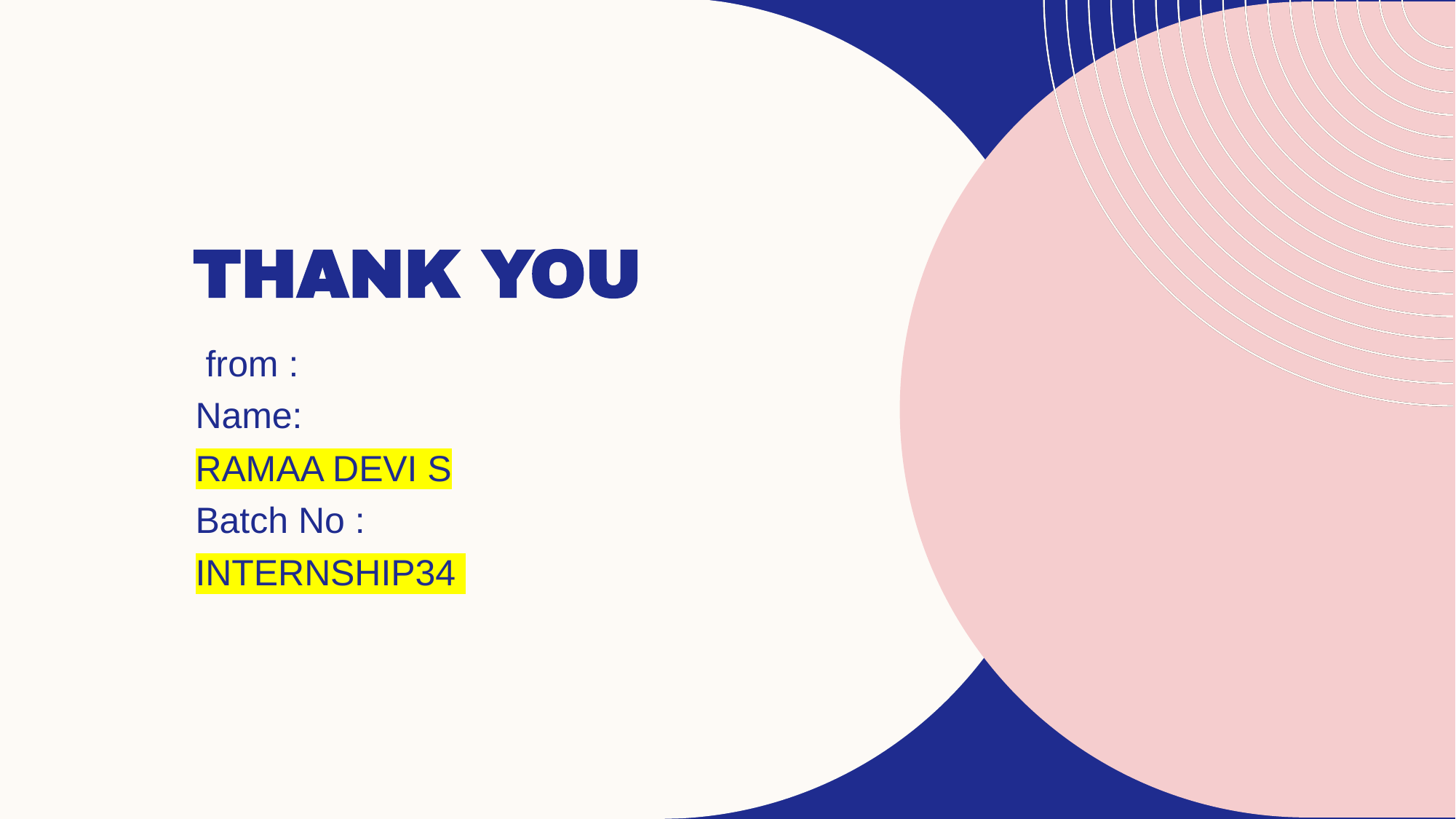

# THANK YOU
 from :
Name:
RAMAA DEVI S
Batch No :
INTERNSHIP34